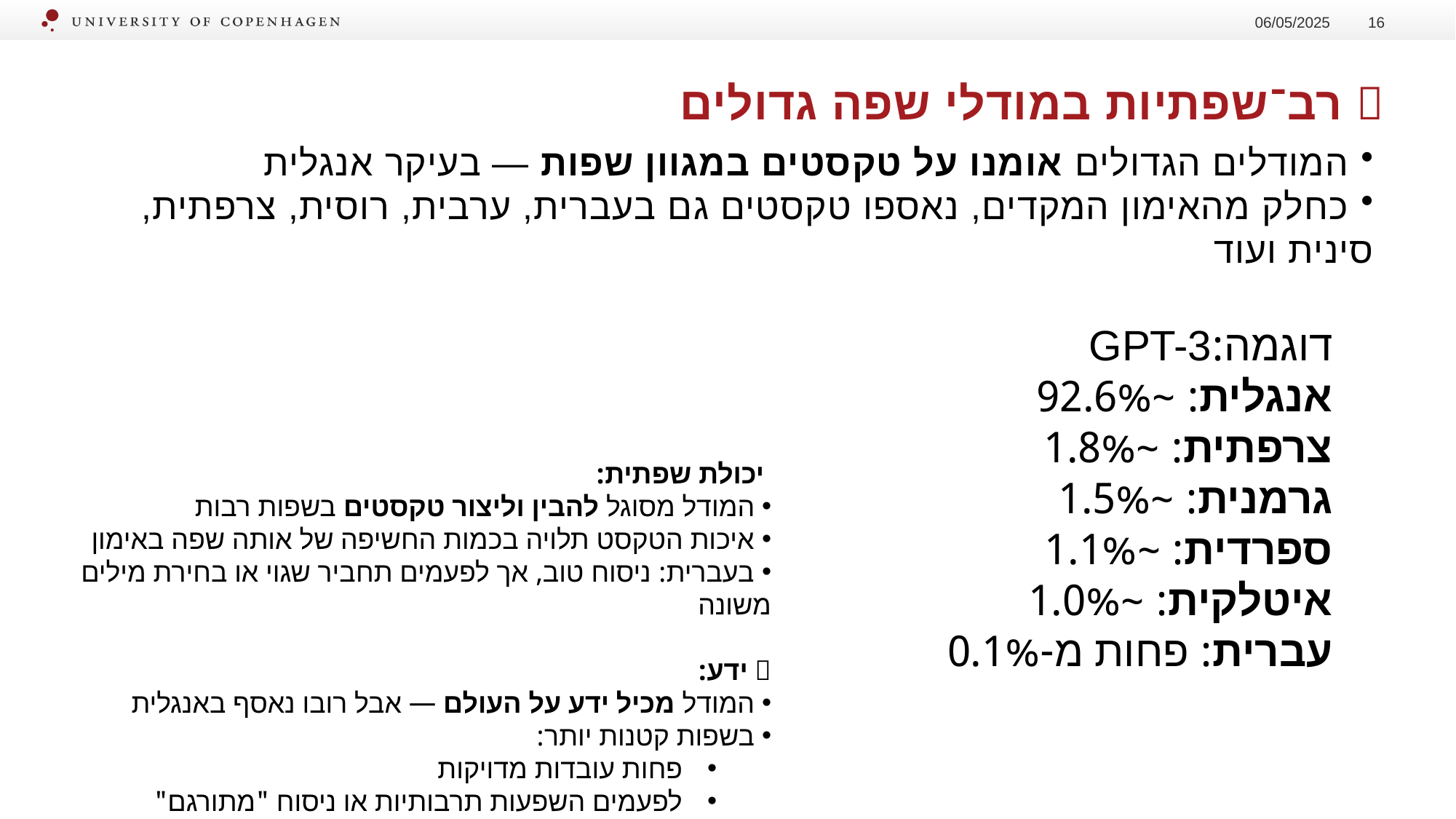

06/05/2025
16
# 🌍 רב־שפתיות במודלי שפה גדולים
 המודלים הגדולים אומנו על טקסטים במגוון שפות — בעיקר אנגלית
 כחלק מהאימון המקדים, נאספו טקסטים גם בעברית, ערבית, רוסית, צרפתית, סינית ועוד
דוגמה:GPT-3
אנגלית: ~92.6%
צרפתית: ~1.8%
גרמנית: ~1.5%
ספרדית: ~1.1%
איטלקית: ~1.0%
עברית: פחות מ-0.1%
🗣️ יכולת שפתית:
 המודל מסוגל להבין וליצור טקסטים בשפות רבות
 איכות הטקסט תלויה בכמות החשיפה של אותה שפה באימון
 בעברית: ניסוח טוב, אך לפעמים תחביר שגוי או בחירת מילים משונה

🌐 ידע:
 המודל מכיל ידע על העולם — אבל רובו נאסף באנגלית
 בשפות קטנות יותר:
פחות עובדות מדויקות
לפעמים השפעות תרבותיות או ניסוח "מתורגם"